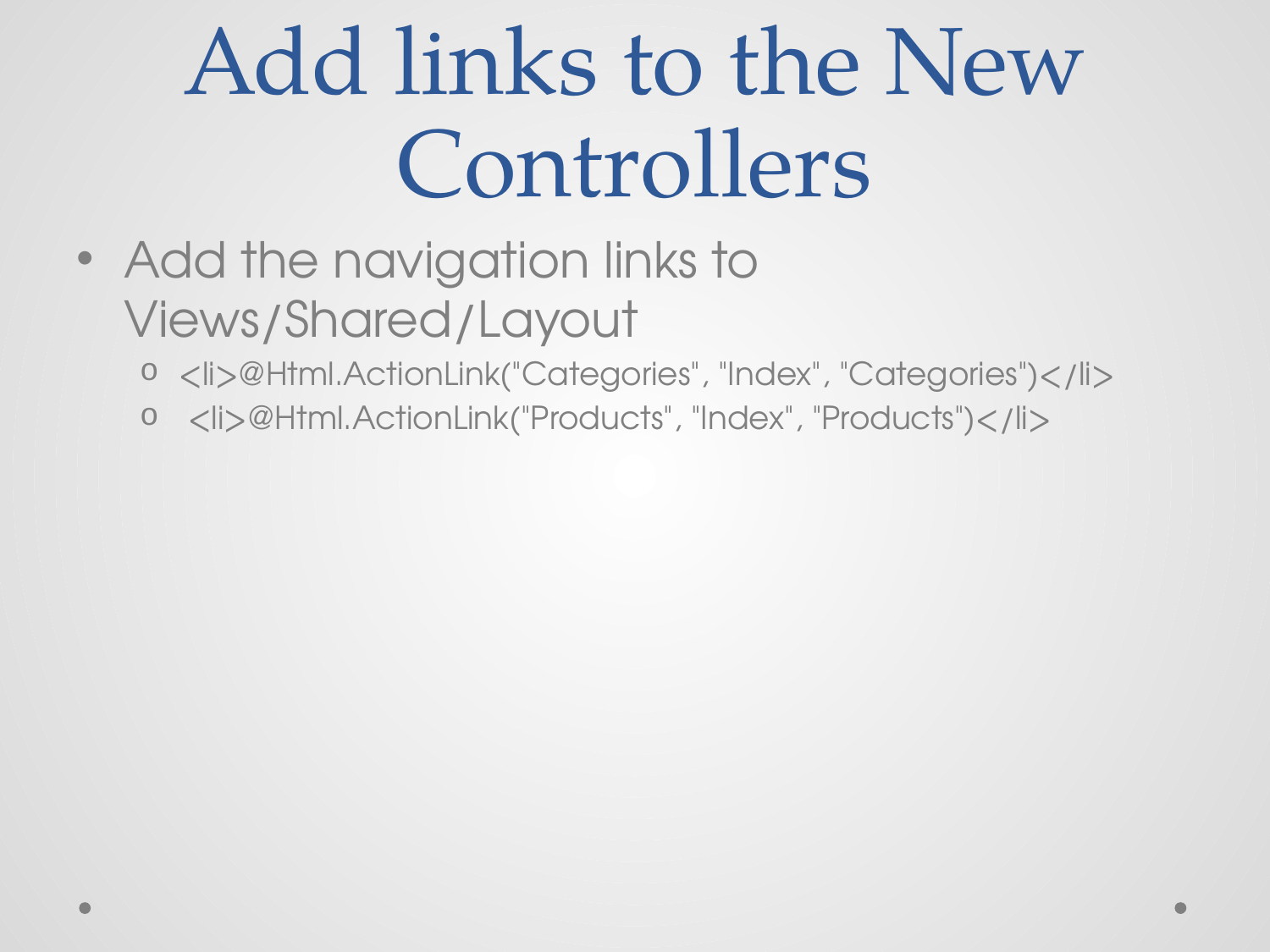

# Add links to the New Controllers
Add the navigation links to Views/Shared/Layout
<li>@Html.ActionLink("Categories", "Index", "Categories")</li>
 <li>@Html.ActionLink("Products", "Index", "Products")</li>